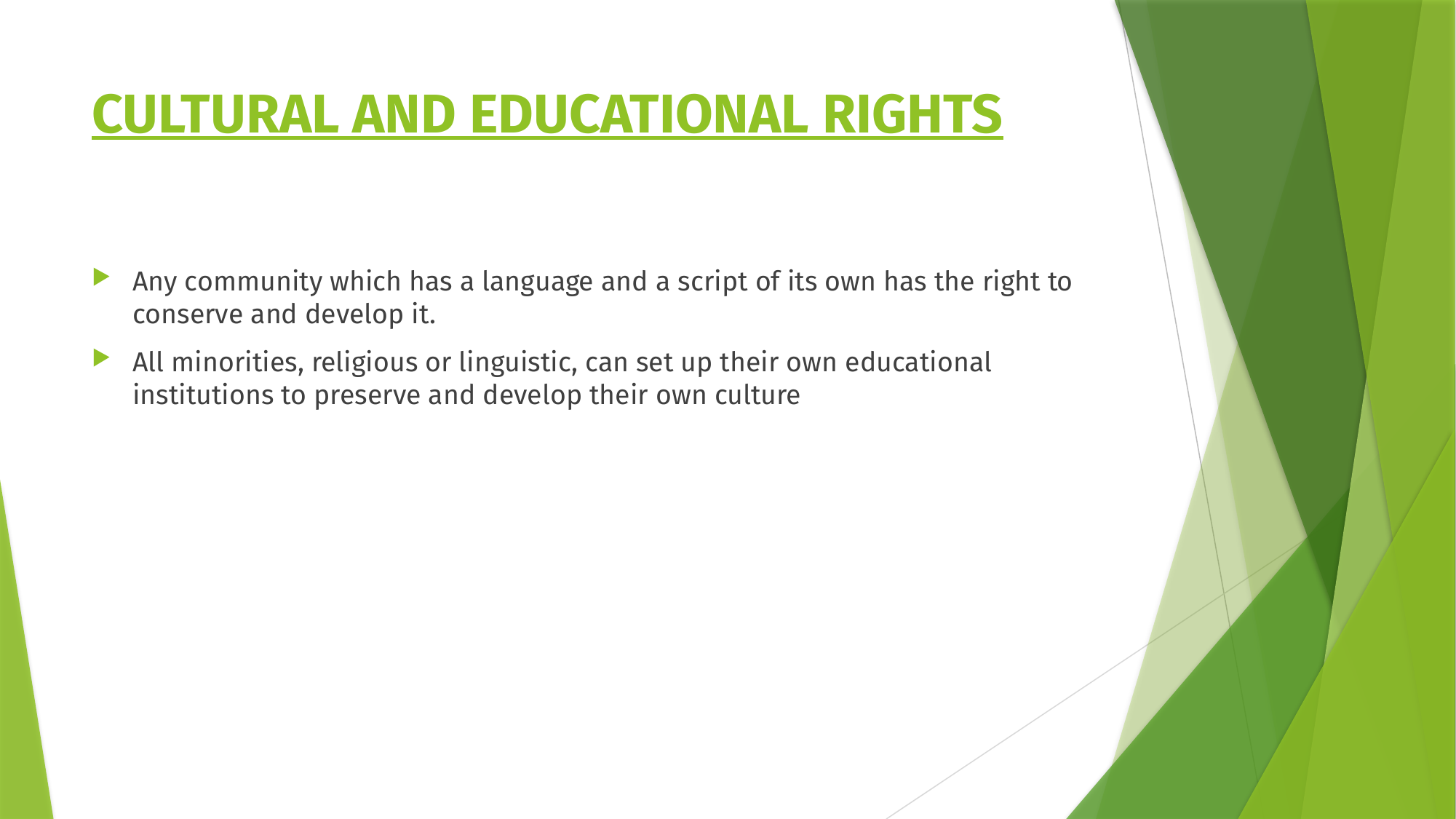

# CULTURAL AND EDUCATIONAL RIGHTS
Any community which has a language and a script of its own has the right to conserve and develop it.
All minorities, religious or linguistic, can set up their own educational institutions to preserve and develop their own culture